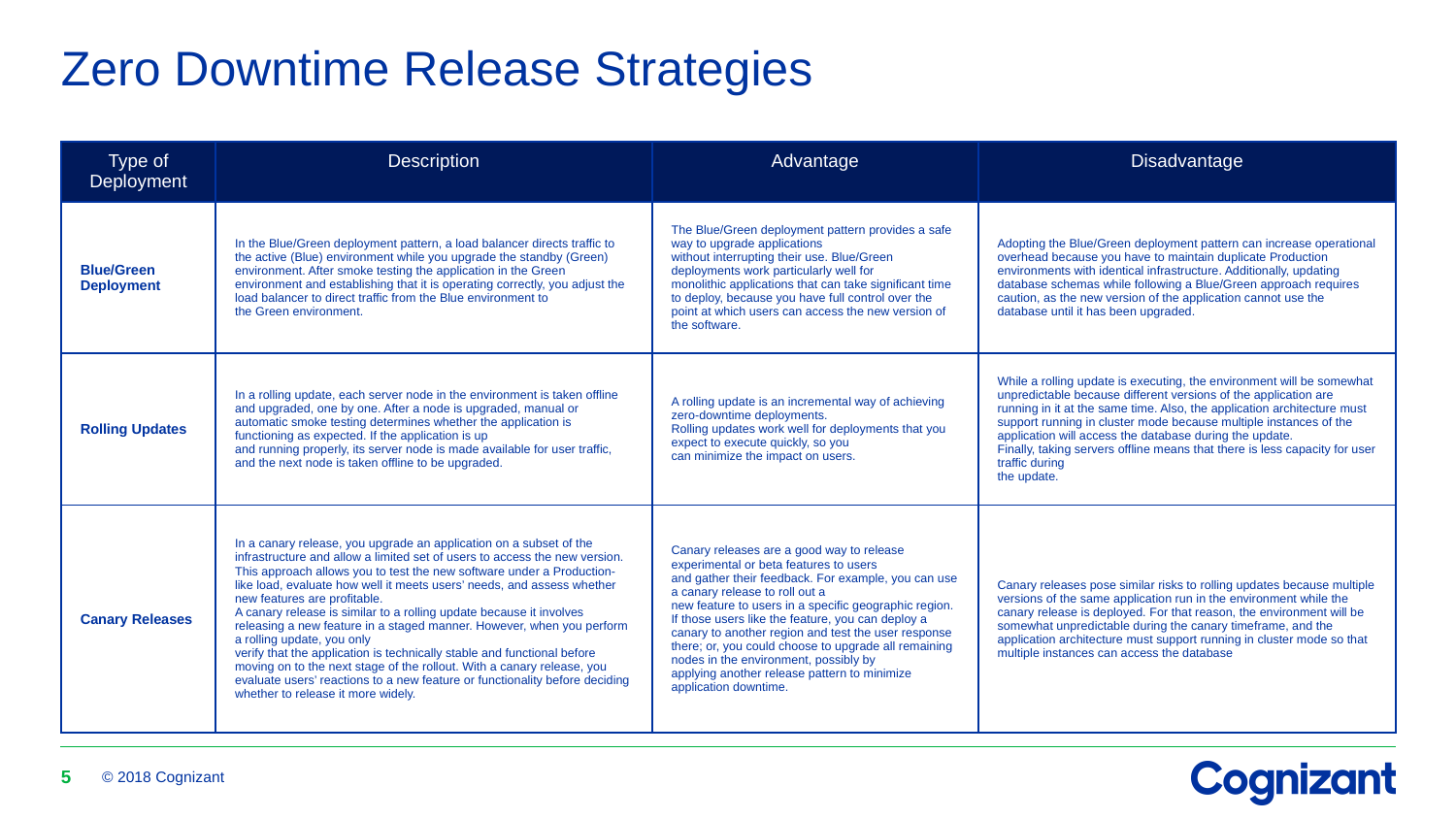

# Zero Downtime Release Strategies
| Type of Deployment | Description | Advantage | Disadvantage |
| --- | --- | --- | --- |
| Blue/Green Deployment | In the Blue/Green deployment pattern, a load balancer directs traffic to the active (Blue) environment while you upgrade the standby (Green) environment. After smoke testing the application in the Green environment and establishing that it is operating correctly, you adjust the load balancer to direct traffic from the Blue environment to the Green environment. | The Blue/Green deployment pattern provides a safe way to upgrade applications without interrupting their use. Blue/Green deployments work particularly well for monolithic applications that can take significant time to deploy, because you have full control over the point at which users can access the new version of the software. | Adopting the Blue/Green deployment pattern can increase operational overhead because you have to maintain duplicate Production environments with identical infrastructure. Additionally, updating database schemas while following a Blue/Green approach requires caution, as the new version of the application cannot use the database until it has been upgraded. |
| Rolling Updates | In a rolling update, each server node in the environment is taken offline and upgraded, one by one. After a node is upgraded, manual or automatic smoke testing determines whether the application is functioning as expected. If the application is up and running properly, its server node is made available for user traffic, and the next node is taken offline to be upgraded. | A rolling update is an incremental way of achieving zero-downtime deployments. Rolling updates work well for deployments that you expect to execute quickly, so you can minimize the impact on users. | While a rolling update is executing, the environment will be somewhat unpredictable because different versions of the application are running in it at the same time. Also, the application architecture must support running in cluster mode because multiple instances of the application will access the database during the update. Finally, taking servers offline means that there is less capacity for user traffic during the update. |
| Canary Releases | In a canary release, you upgrade an application on a subset of the infrastructure and allow a limited set of users to access the new version. This approach allows you to test the new software under a Production-like load, evaluate how well it meets users’ needs, and assess whether new features are profitable. A canary release is similar to a rolling update because it involves releasing a new feature in a staged manner. However, when you perform a rolling update, you only verify that the application is technically stable and functional before moving on to the next stage of the rollout. With a canary release, you evaluate users’ reactions to a new feature or functionality before deciding whether to release it more widely. | Canary releases are a good way to release experimental or beta features to users and gather their feedback. For example, you can use a canary release to roll out a new feature to users in a specific geographic region. If those users like the feature, you can deploy a canary to another region and test the user response there; or, you could choose to upgrade all remaining nodes in the environment, possibly by applying another release pattern to minimize application downtime. | Canary releases pose similar risks to rolling updates because multiple versions of the same application run in the environment while the canary release is deployed. For that reason, the environment will be somewhat unpredictable during the canary timeframe, and the application architecture must support running in cluster mode so that multiple instances can access the database |
5
© 2018 Cognizant